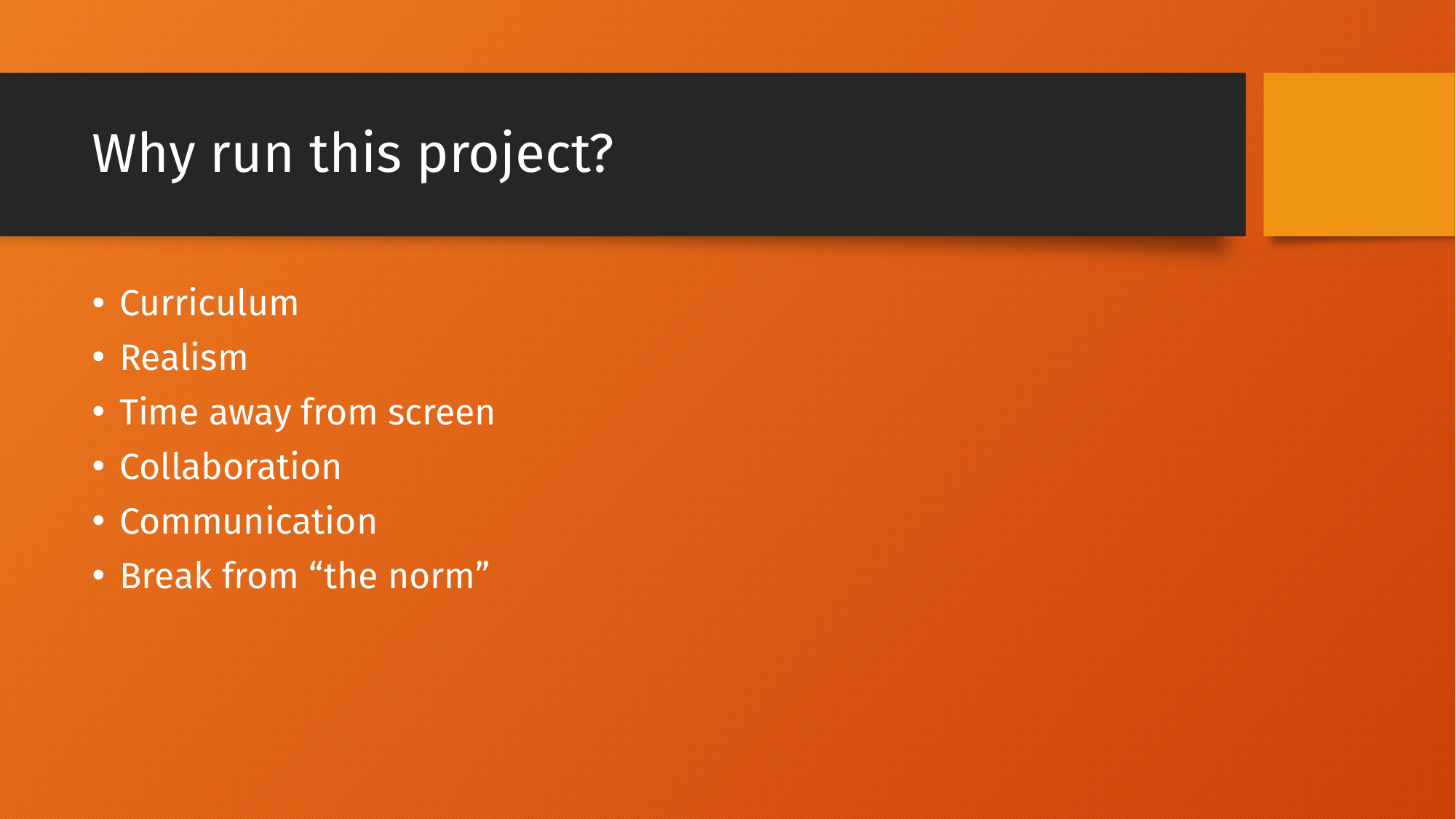

# Why run this project?
Curriculum
Realism
Time away from screen
Collaboration
Communication
Break from “the norm”